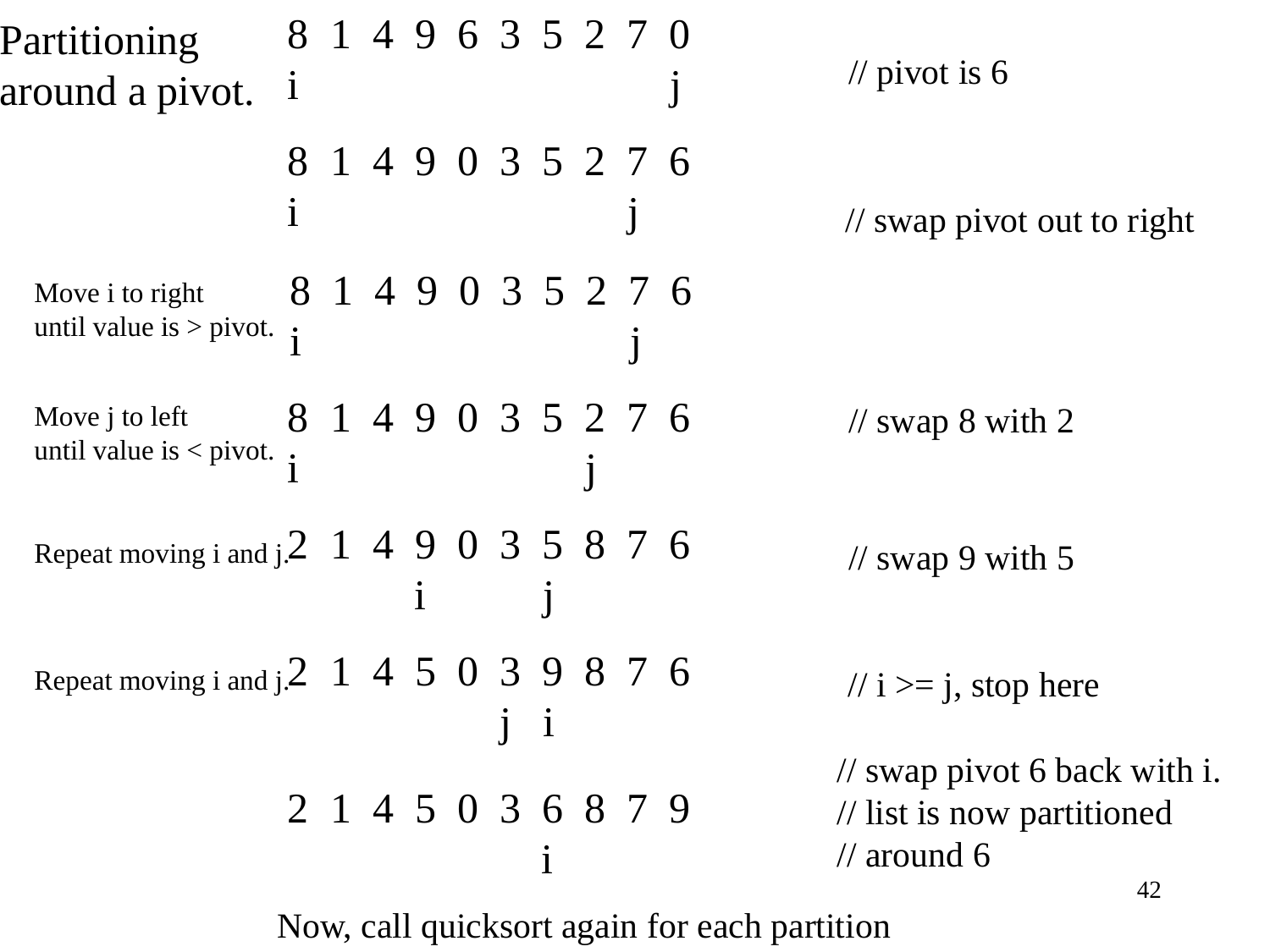

8  1  4  9  6  3  5  2  7  0
i                                   j
Partitioning
around a pivot.
// pivot is 6
8  1  4  9  0  3  5  2  7  6
i                               j
// swap pivot out to right
8  1  4  9  0  3  5  2  7  6
i                               j
Move i to right
until value is > pivot.
8  1  4  9  0  3  5  2  7  6
i                           j
Move j to left
until value is < pivot.
// swap 8 with 2
2  1  4  9  0  3  5  8  7  6
            i           j
Repeat moving i and j.
// swap 9 with 5
2  1  4  5  0  3  9  8  7  6
                    j   i
Repeat moving i and j.
// i >= j, stop here
// swap pivot 6 back with i.
// list is now partitioned
// around 6
2  1  4  5  0  3  6  8  7  9
                        i
42
Now, call quicksort again for each partition